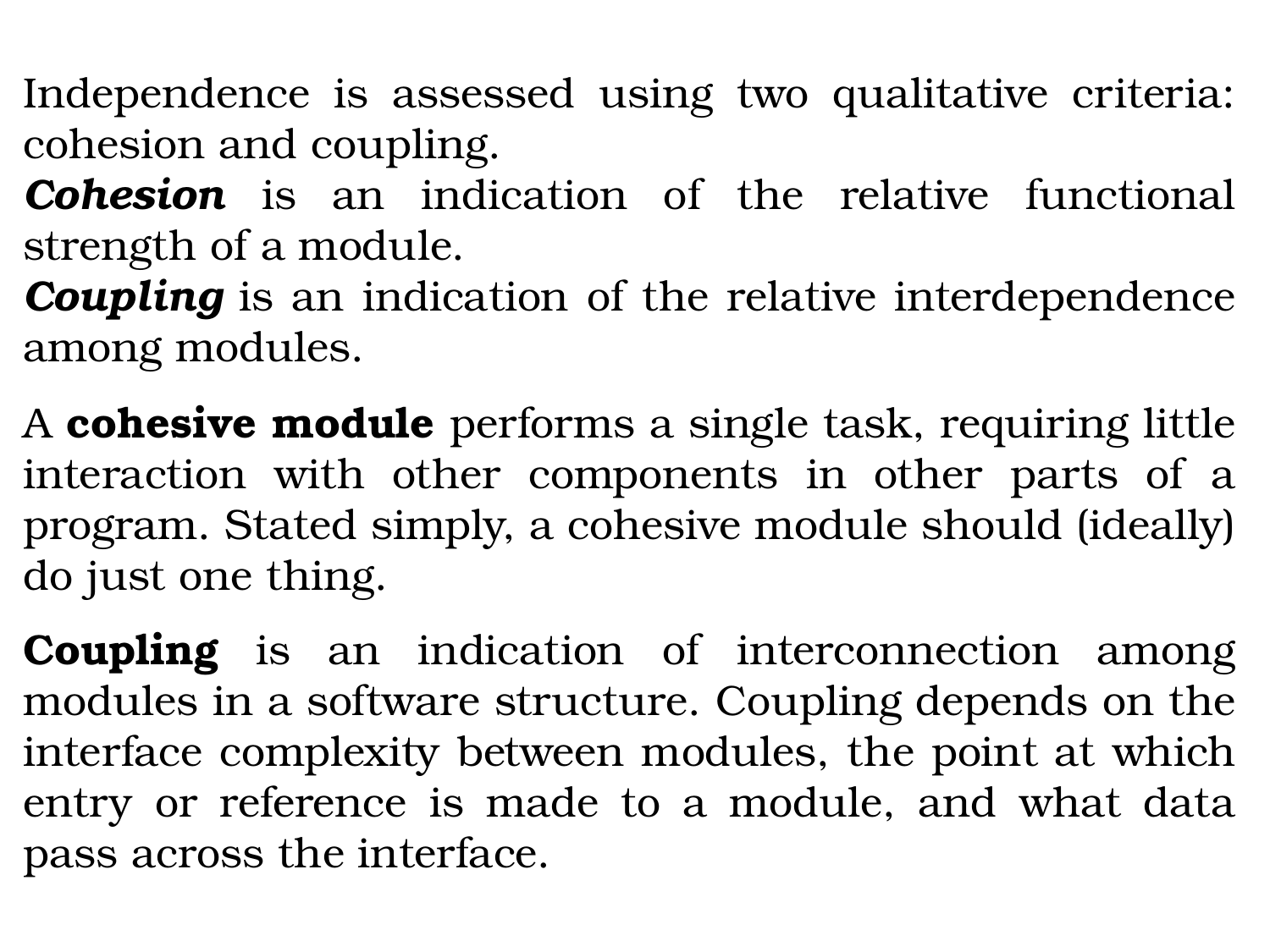

Independence is assessed using two qualitative criteria: cohesion and coupling.
Cohesion is an indication of the relative functional strength of a module.
Coupling is an indication of the relative interdependence among modules.

A cohesive module performs a single task, requiring little interaction with other components in other parts of a program. Stated simply, a cohesive module should (ideally) do just one thing.

Coupling is an indication of interconnection among modules in a software structure. Coupling depends on the interface complexity between modules, the point at which entry or reference is made to a module, and what data pass across the interface.